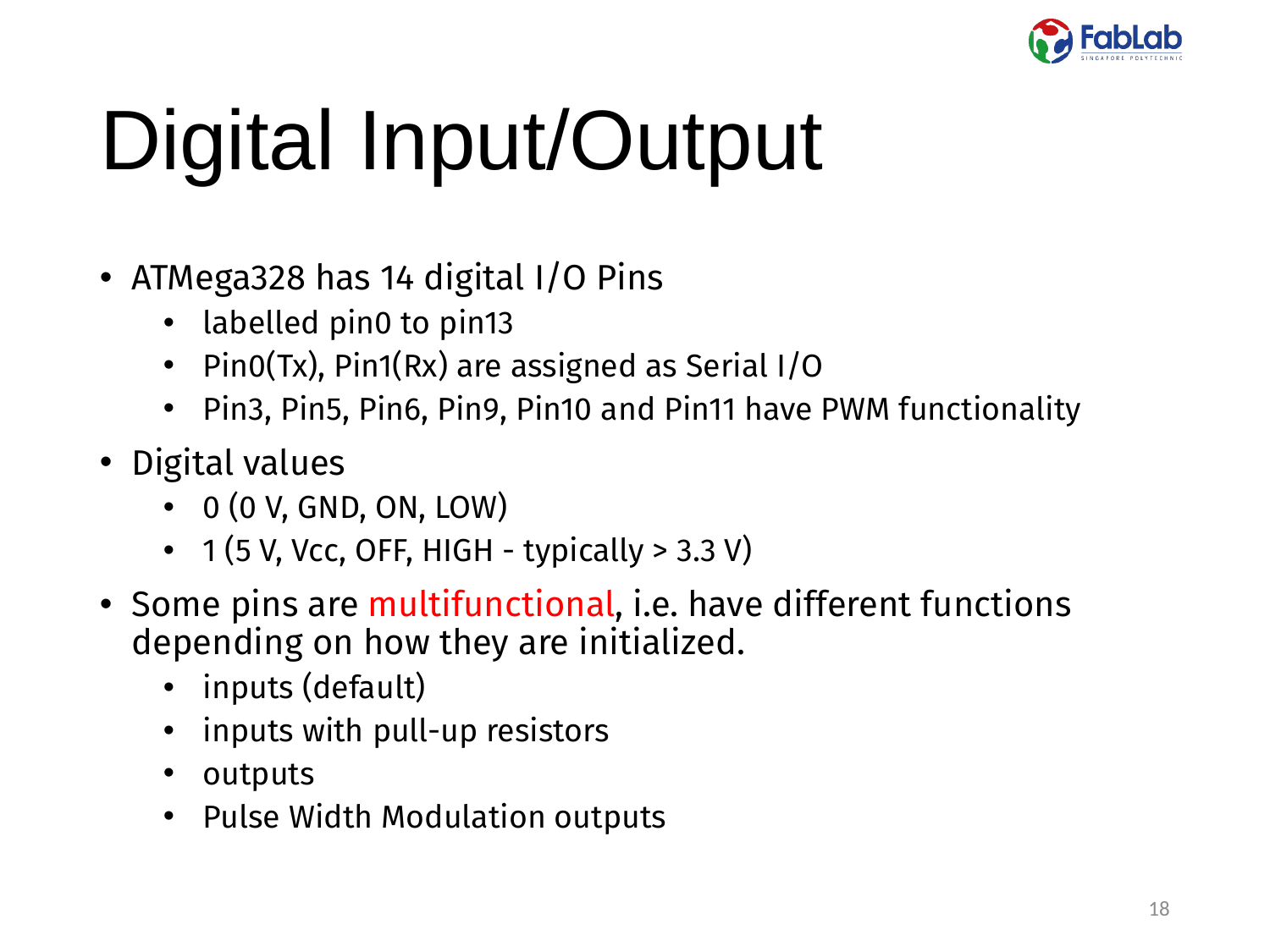

# Digital Input/Output
ATMega328 has 14 digital I/O Pins
labelled pin0 to pin13
Pin0(Tx), Pin1(Rx) are assigned as Serial I/O
Pin3, Pin5, Pin6, Pin9, Pin10 and Pin11 have PWM functionality
Digital values
0 (0 V, GND, ON, LOW)
1 (5 V, Vcc, OFF, HIGH - typically > 3.3 V)
Some pins are multifunctional, i.e. have different functions depending on how they are initialized.
inputs (default)
inputs with pull-up resistors
outputs
Pulse Width Modulation outputs

18